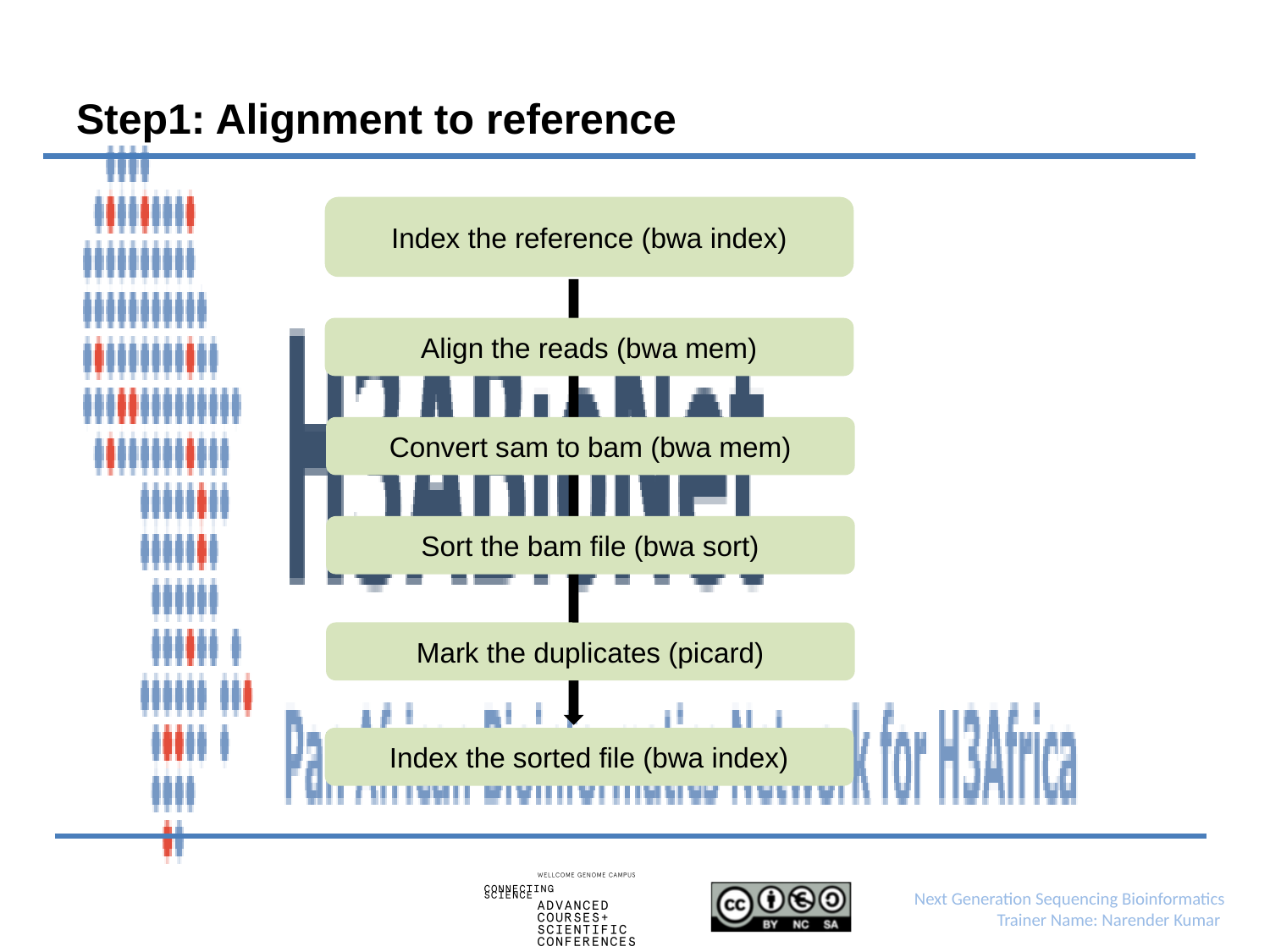

# Step1: Alignment to reference
Index the reference (bwa index)

Align the reads (bwa mem)
Convert sam to bam (bwa mem)
Sort the bam file (bwa sort)
Mark the duplicates (picard)
Index the sorted file (bwa index)
Next Generation Sequencing Bioinformatics
Trainer Name: Narender Kumar